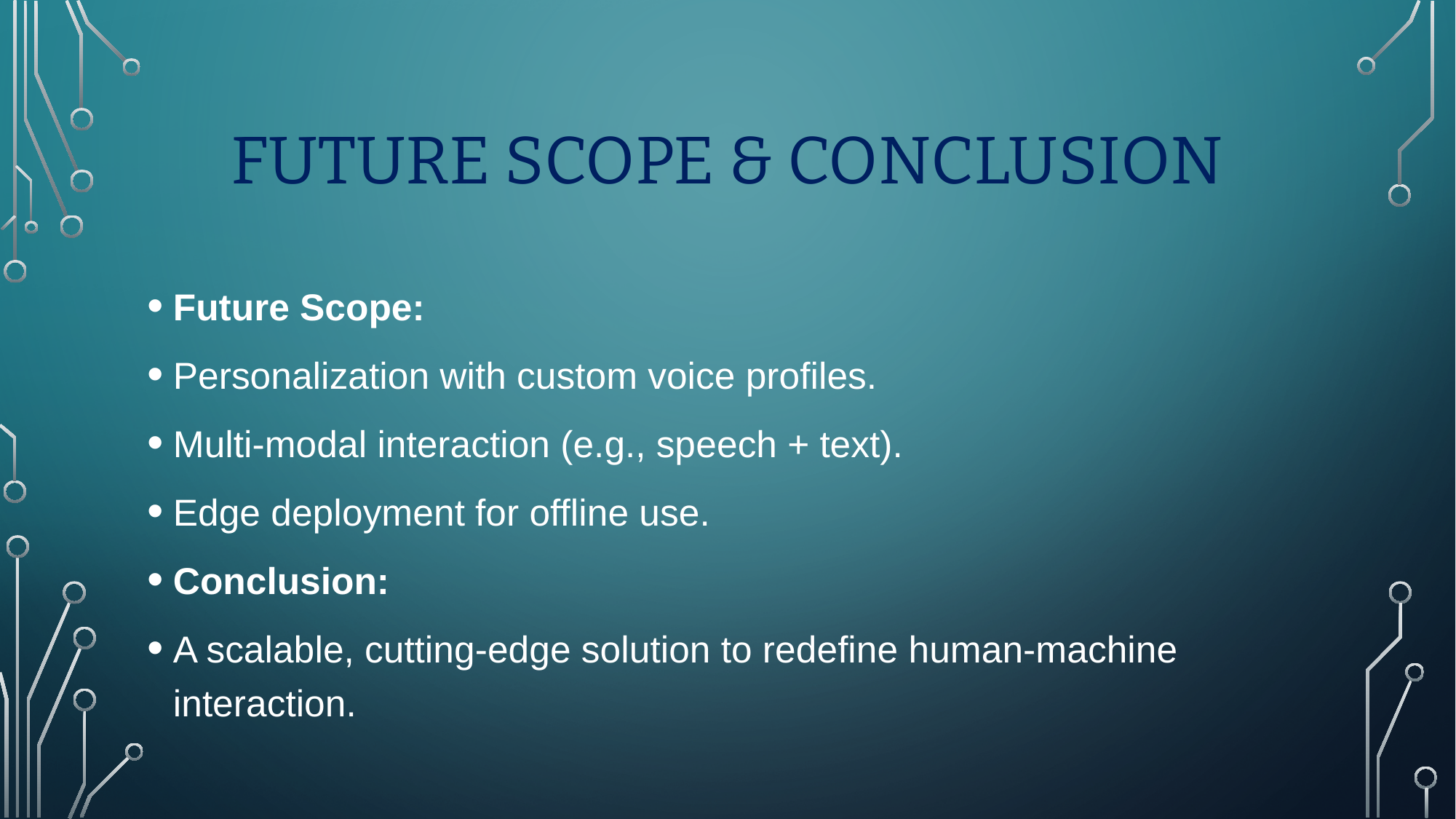

# Future scope & conclusion
Future Scope:
Personalization with custom voice profiles.
Multi-modal interaction (e.g., speech + text).
Edge deployment for offline use.
Conclusion:
A scalable, cutting-edge solution to redefine human-machine interaction.